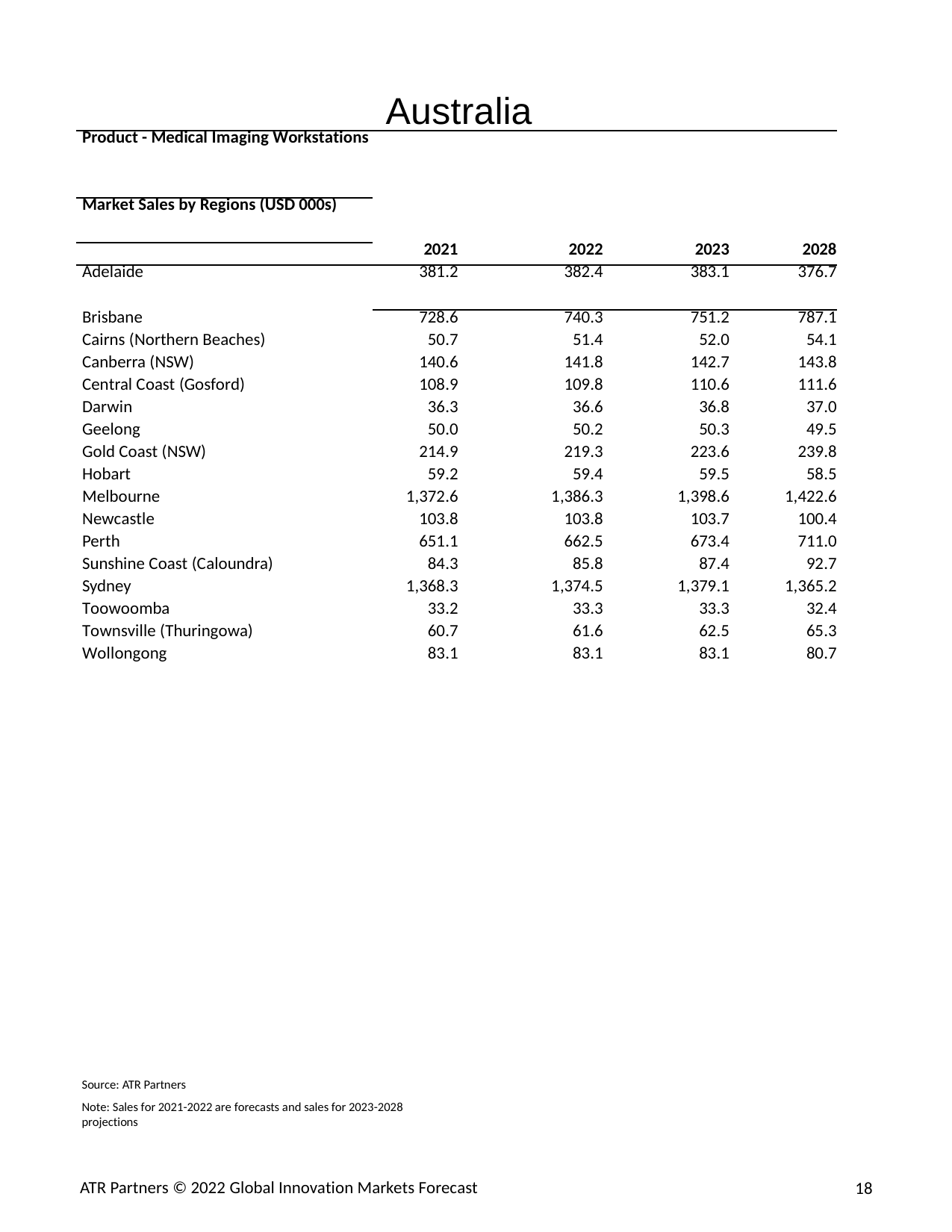

Australia
| Product - Medical Imaging Workstations |  |  |  |  |
| --- | --- | --- | --- | --- |
| Market Sales by Regions (USD 000s) |  |  |  |  |
|  | 2021 | 2022 | 2023 | 2028 |
| Adelaide | 381.2 | 382.4 | 383.1 | 376.7 |
| Brisbane | 728.6 | 740.3 | 751.2 | 787.1 |
| Cairns (Northern Beaches) | 50.7 | 51.4 | 52.0 | 54.1 |
| Canberra (NSW) | 140.6 | 141.8 | 142.7 | 143.8 |
| Central Coast (Gosford) | 108.9 | 109.8 | 110.6 | 111.6 |
| Darwin | 36.3 | 36.6 | 36.8 | 37.0 |
| Geelong | 50.0 | 50.2 | 50.3 | 49.5 |
| Gold Coast (NSW) | 214.9 | 219.3 | 223.6 | 239.8 |
| Hobart | 59.2 | 59.4 | 59.5 | 58.5 |
| Melbourne | 1,372.6 | 1,386.3 | 1,398.6 | 1,422.6 |
| Newcastle | 103.8 | 103.8 | 103.7 | 100.4 |
| Perth | 651.1 | 662.5 | 673.4 | 711.0 |
| Sunshine Coast (Caloundra) | 84.3 | 85.8 | 87.4 | 92.7 |
| Sydney | 1,368.3 | 1,374.5 | 1,379.1 | 1,365.2 |
| Toowoomba | 33.2 | 33.3 | 33.3 | 32.4 |
| Townsville (Thuringowa) | 60.7 | 61.6 | 62.5 | 65.3 |
| Wollongong | 83.1 | 83.1 | 83.1 | 80.7 |
Source: ATR Partners
Note: Sales for 2021-2022 are forecasts and sales for 2023-2028 projections
ATR Partners © 2022 Global Innovation Markets Forecast

18